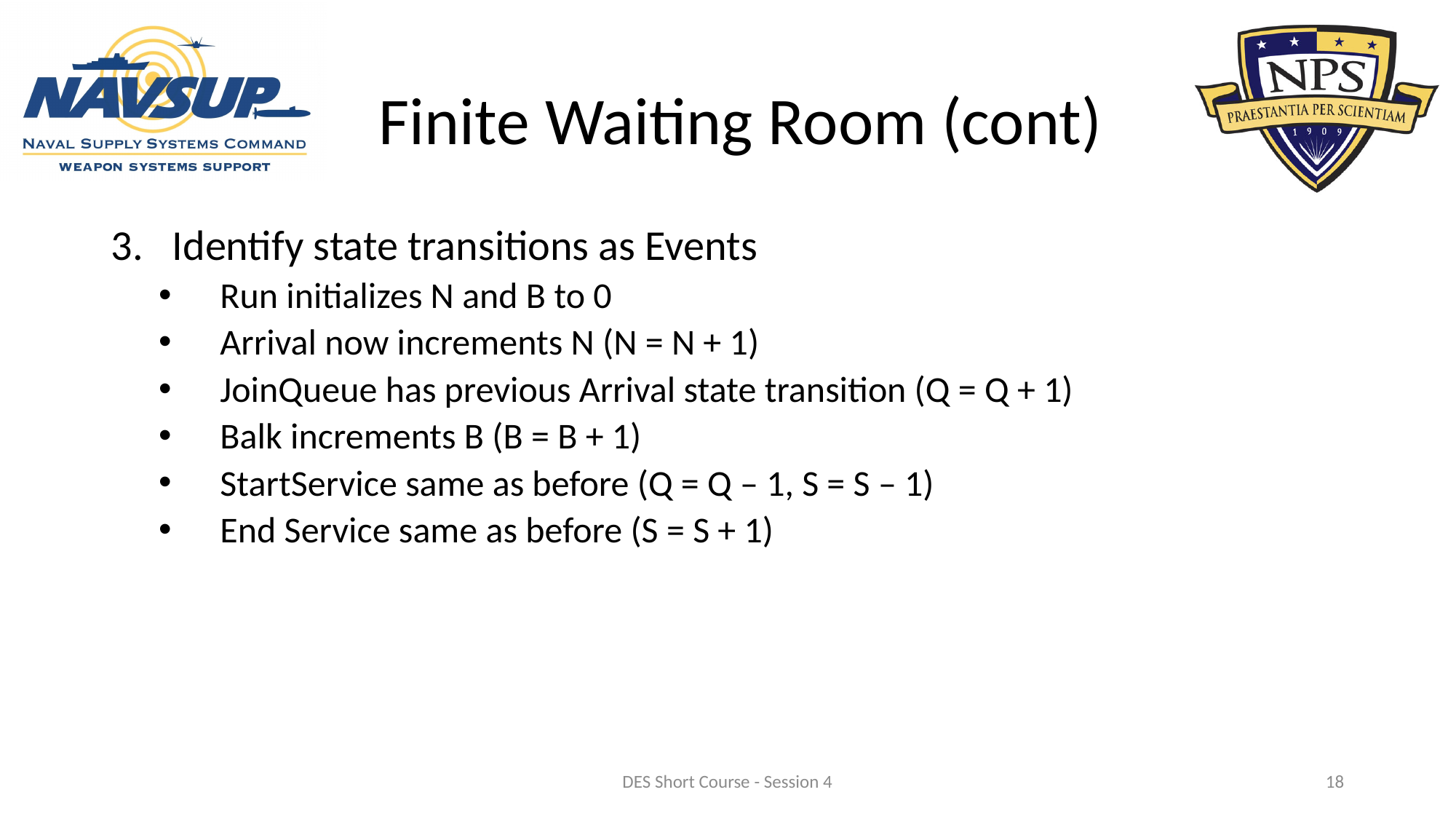

# Finite Waiting Room (cont)
Identify state transitions as Events
Run initializes N and B to 0
Arrival now increments N (N = N + 1)
JoinQueue has previous Arrival state transition (Q = Q + 1)
Balk increments B (B = B + 1)
StartService same as before (Q = Q – 1, S = S – 1)
End Service same as before (S = S + 1)

DES Short Course - Session 4
18